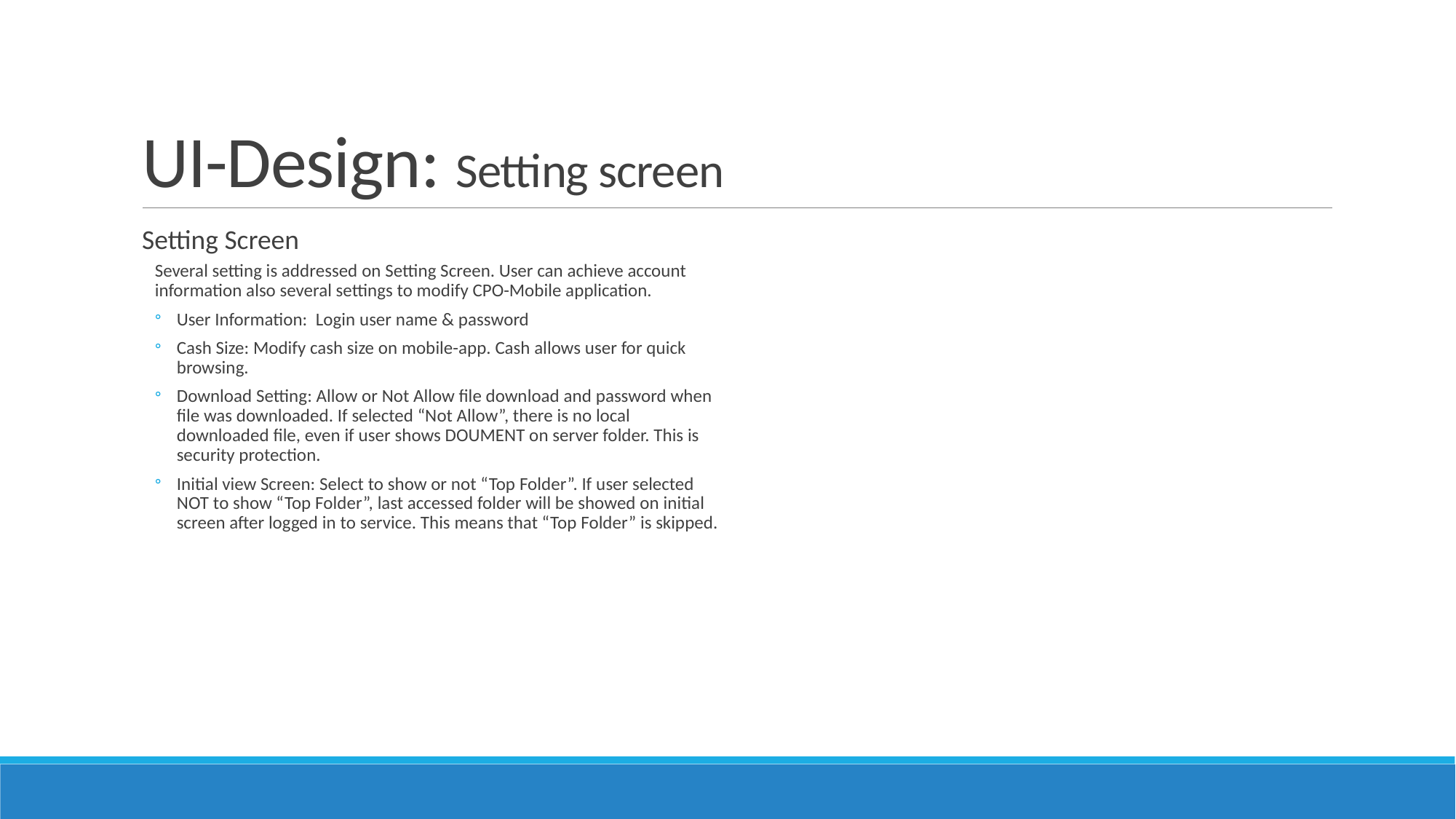

# UI-Design: Setting screen
Setting Screen
Several setting is addressed on Setting Screen. User can achieve account information also several settings to modify CPO-Mobile application.
User Information:  Login user name & password
Cash Size: Modify cash size on mobile-app. Cash allows user for quick browsing.
Download Setting: Allow or Not Allow file download and password when file was downloaded. If selected “Not Allow”, there is no local downloaded file, even if user shows DOUMENT on server folder. This is security protection.
Initial view Screen: Select to show or not “Top Folder”. If user selected NOT to show “Top Folder”, last accessed folder will be showed on initial screen after logged in to service. This means that “Top Folder” is skipped.